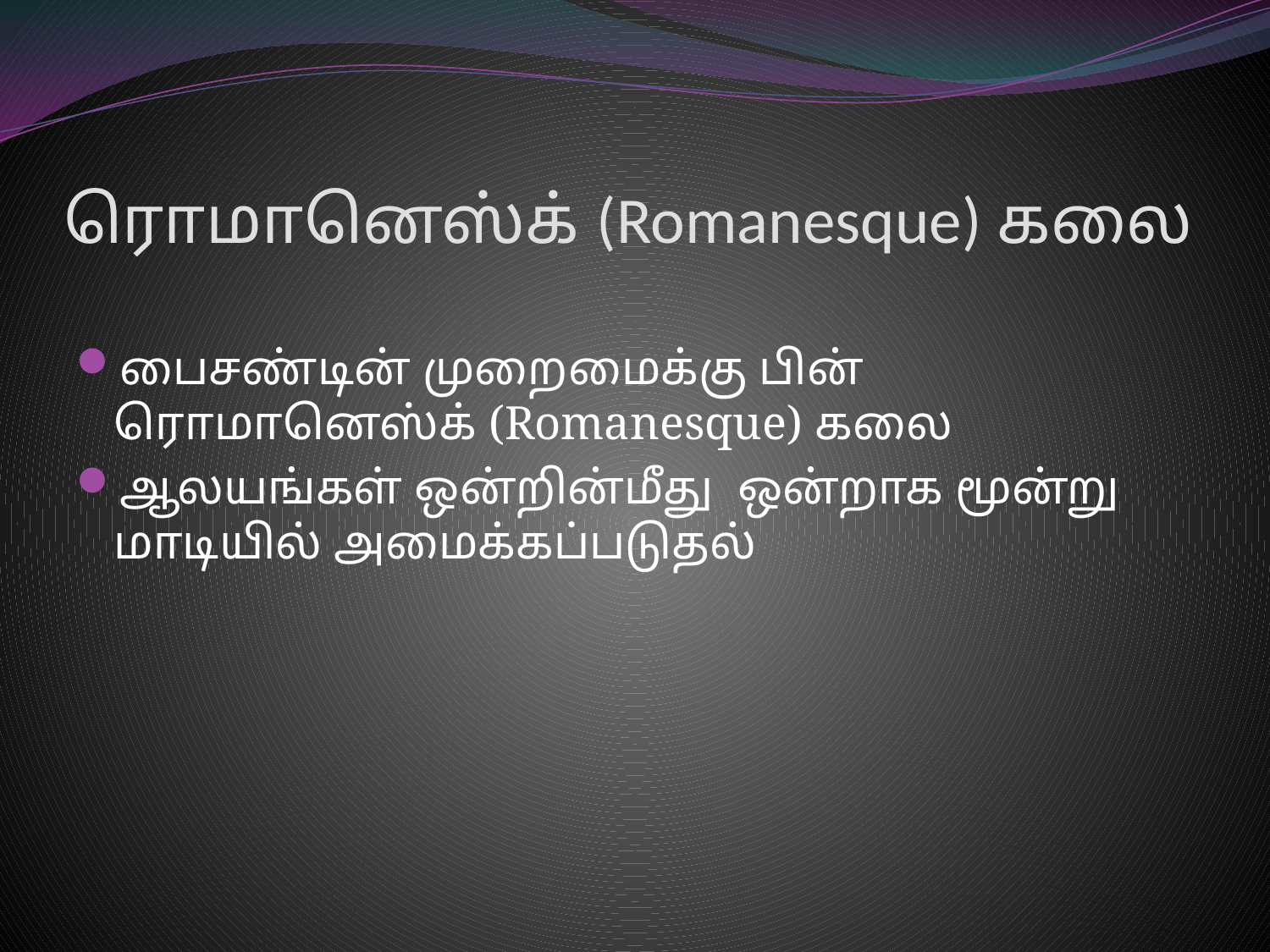

# ரொமானெஸ்க் (Romanesque) கலை

பைசண்டின் முறைமைக்கு பின் ரொமானெஸ்க் (Romanesque) கலை
ஆலயங்கள் ஒன்றின்மீது  ஒன்றாக மூன்று மாடியில் அமைக்கப்படுதல்